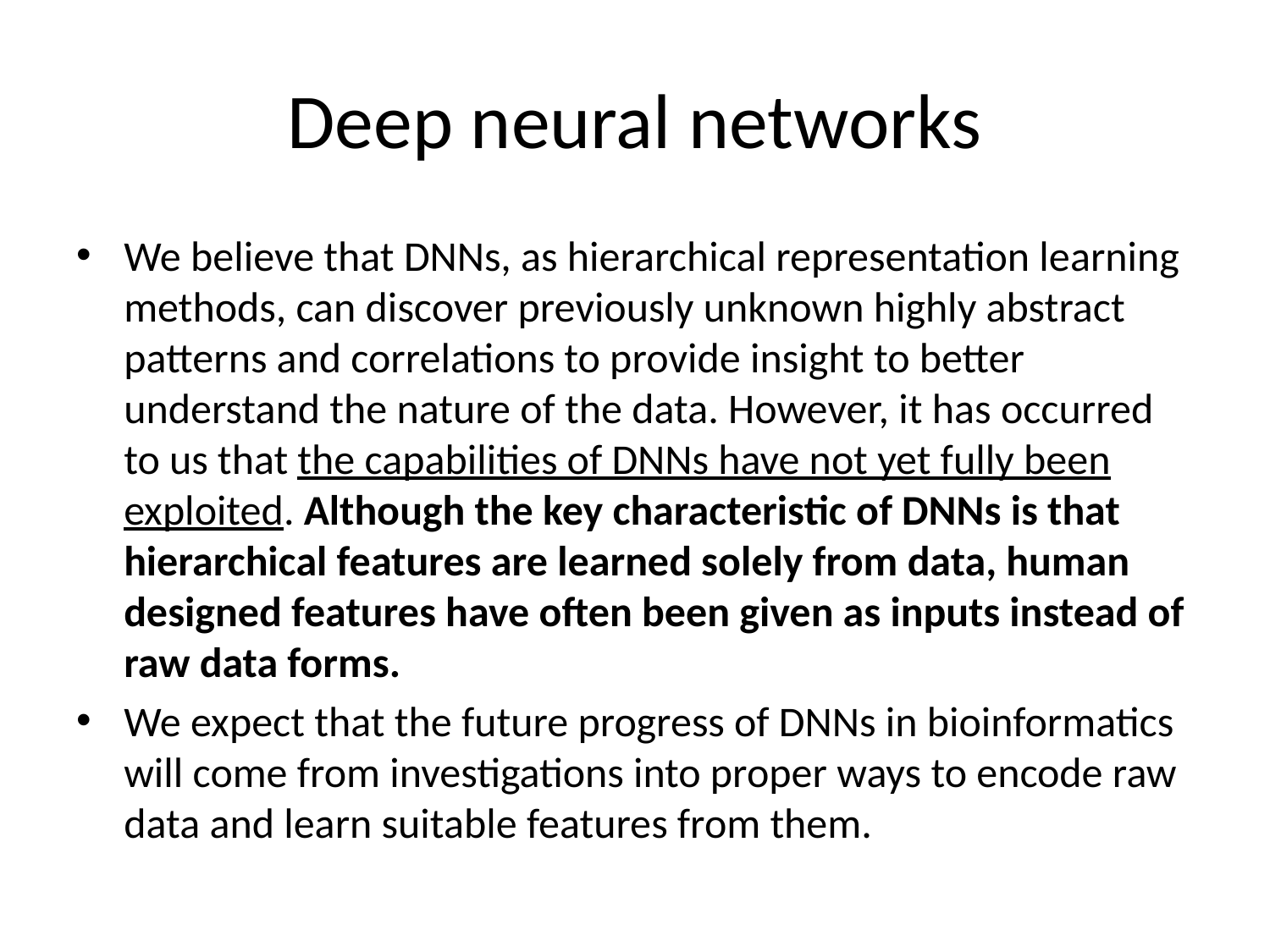

# Deep neural networks
We believe that DNNs, as hierarchical representation learning methods, can discover previously unknown highly abstract patterns and correlations to provide insight to better understand the nature of the data. However, it has occurred to us that the capabilities of DNNs have not yet fully been exploited. Although the key characteristic of DNNs is that hierarchical features are learned solely from data, human designed features have often been given as inputs instead of raw data forms.
We expect that the future progress of DNNs in bioinformatics will come from investigations into proper ways to encode raw data and learn suitable features from them.